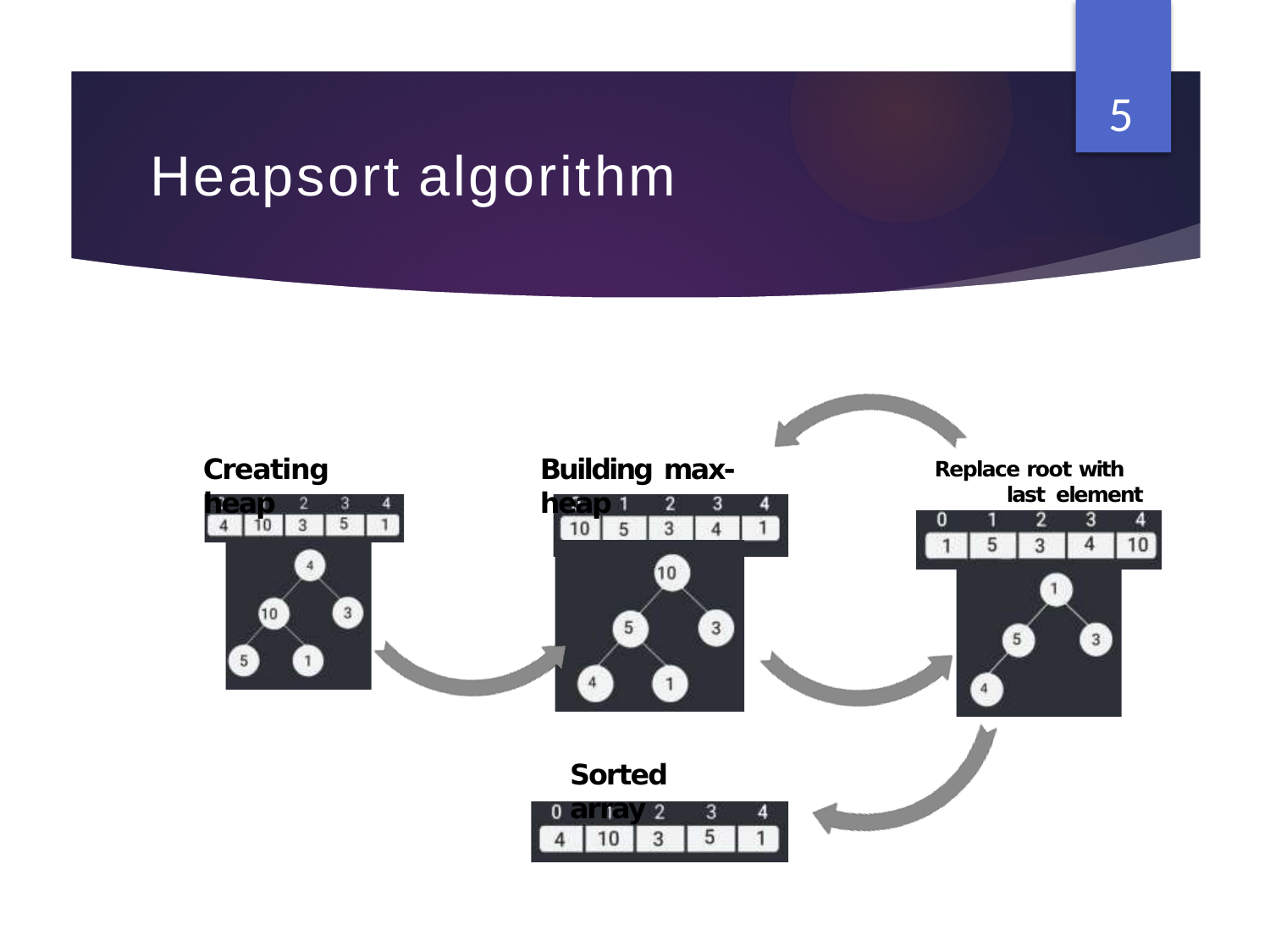

5
# Heapsort algorithm

Creating heap
Building max-heap
Replace root with last  element

Sorted array